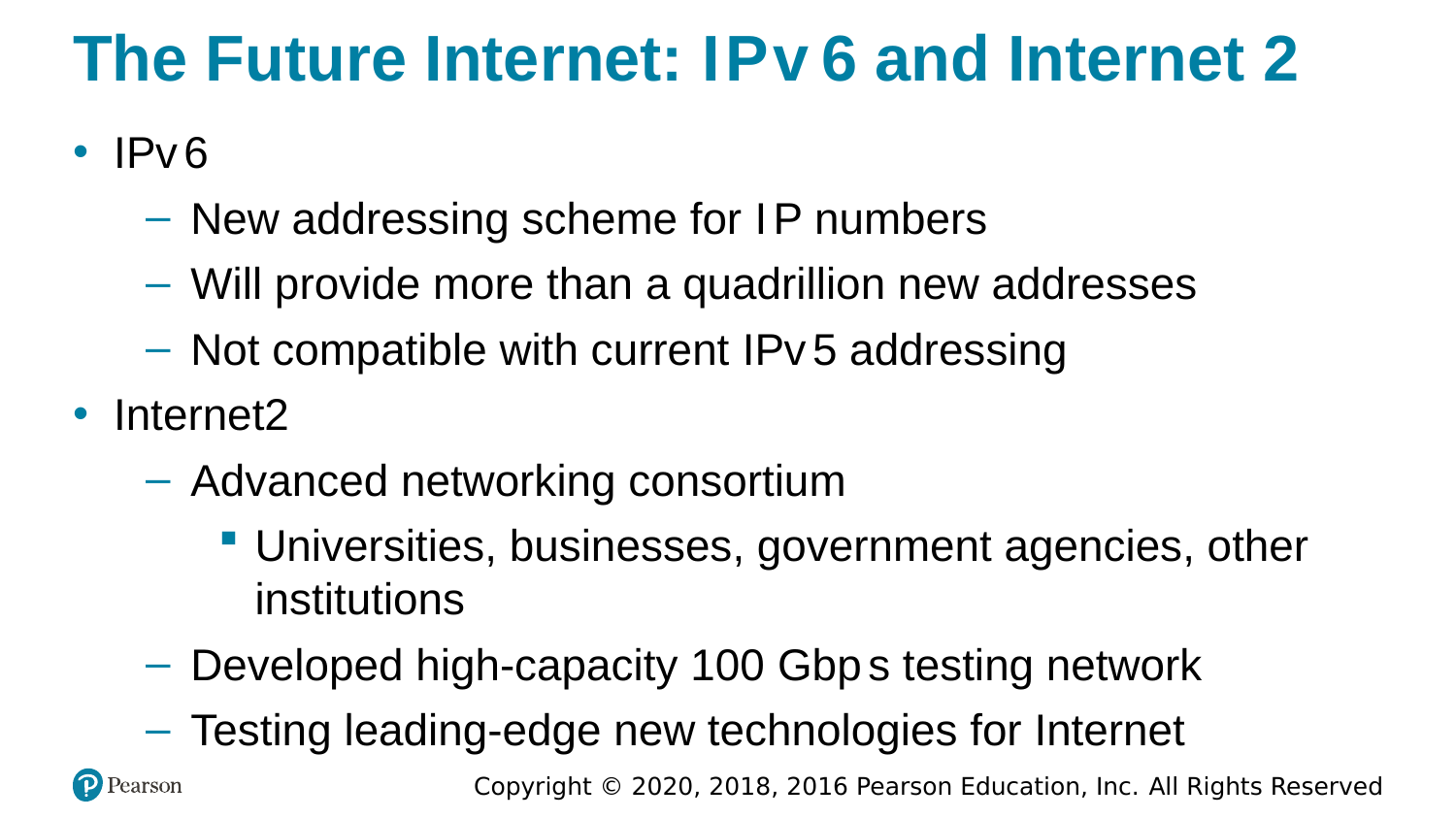

# The Future Internet: I P v 6 and Internet 2
I P v 6
New addressing scheme for I P numbers
Will provide more than a quadrillion new addresses
Not compatible with current I P v 5 addressing
Internet2
Advanced networking consortium
Universities, businesses, government agencies, other institutions
Developed high-capacity 100 G b p s testing network
Testing leading-edge new technologies for Internet